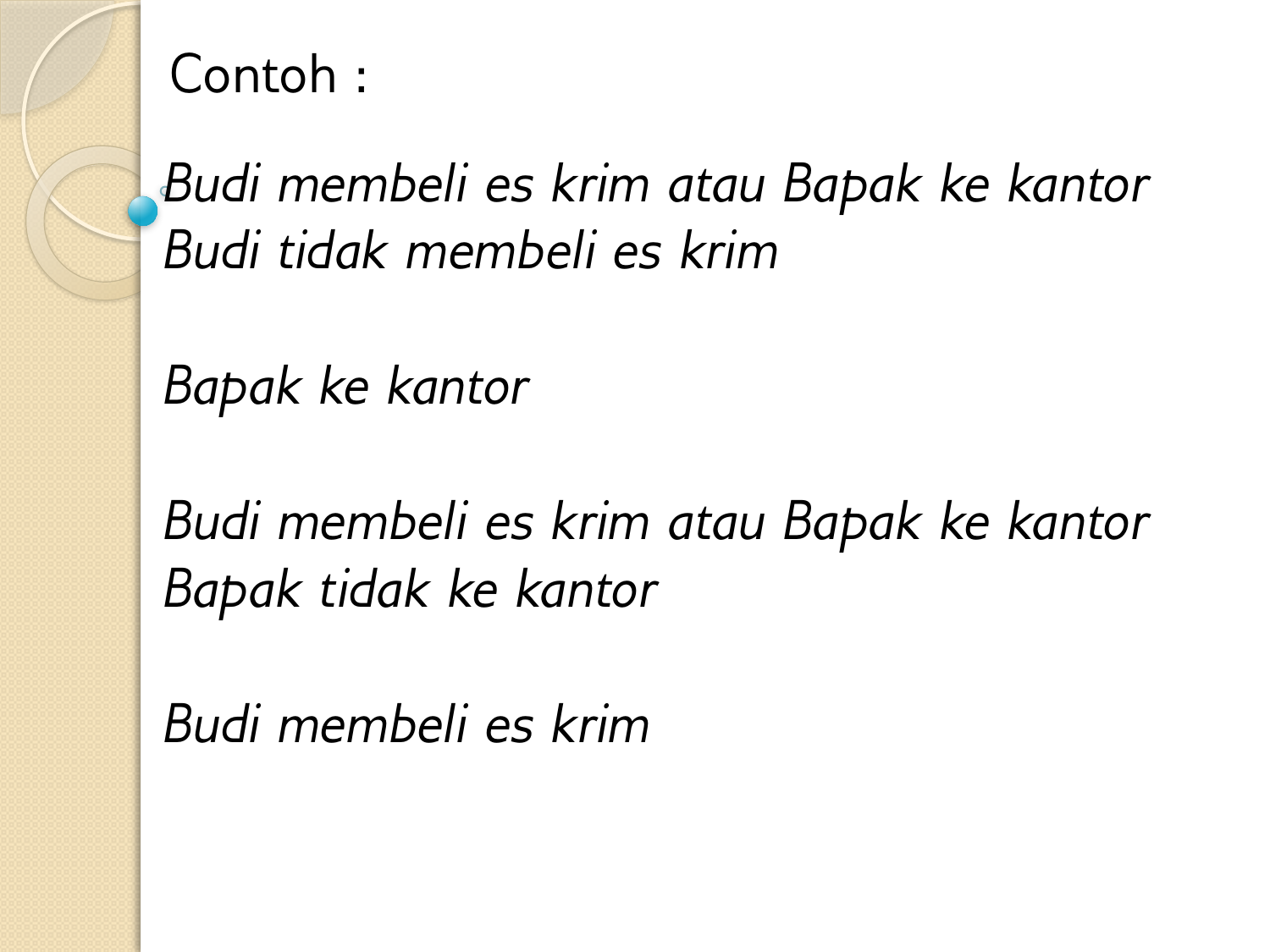

Contoh :
Budi membeli es krim atau Bapak ke kantor
Budi tidak membeli es krim

Bapak ke kantor

Budi membeli es krim atau Bapak ke kantor
Bapak tidak ke kantor

Budi membeli es krim